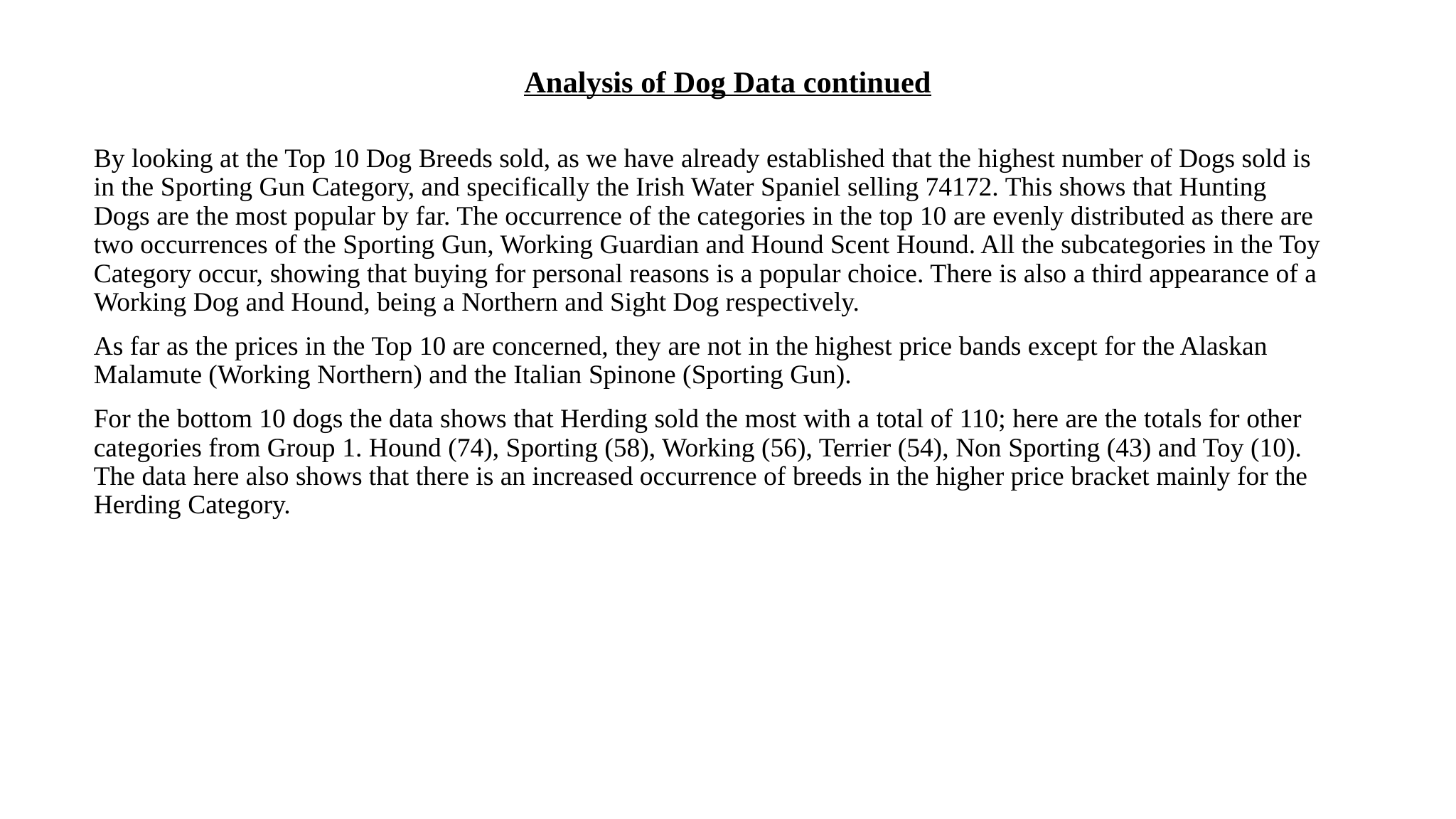

# Analysis of Dog Data continued
By looking at the Top 10 Dog Breeds sold, as we have already established that the highest number of Dogs sold is in the Sporting Gun Category, and specifically the Irish Water Spaniel selling 74172. This shows that Hunting Dogs are the most popular by far. The occurrence of the categories in the top 10 are evenly distributed as there are two occurrences of the Sporting Gun, Working Guardian and Hound Scent Hound. All the subcategories in the Toy Category occur, showing that buying for personal reasons is a popular choice. There is also a third appearance of a Working Dog and Hound, being a Northern and Sight Dog respectively.
As far as the prices in the Top 10 are concerned, they are not in the highest price bands except for the Alaskan Malamute (Working Northern) and the Italian Spinone (Sporting Gun).
For the bottom 10 dogs the data shows that Herding sold the most with a total of 110; here are the totals for other categories from Group 1. Hound (74), Sporting (58), Working (56), Terrier (54), Non Sporting (43) and Toy (10). The data here also shows that there is an increased occurrence of breeds in the higher price bracket mainly for the Herding Category.